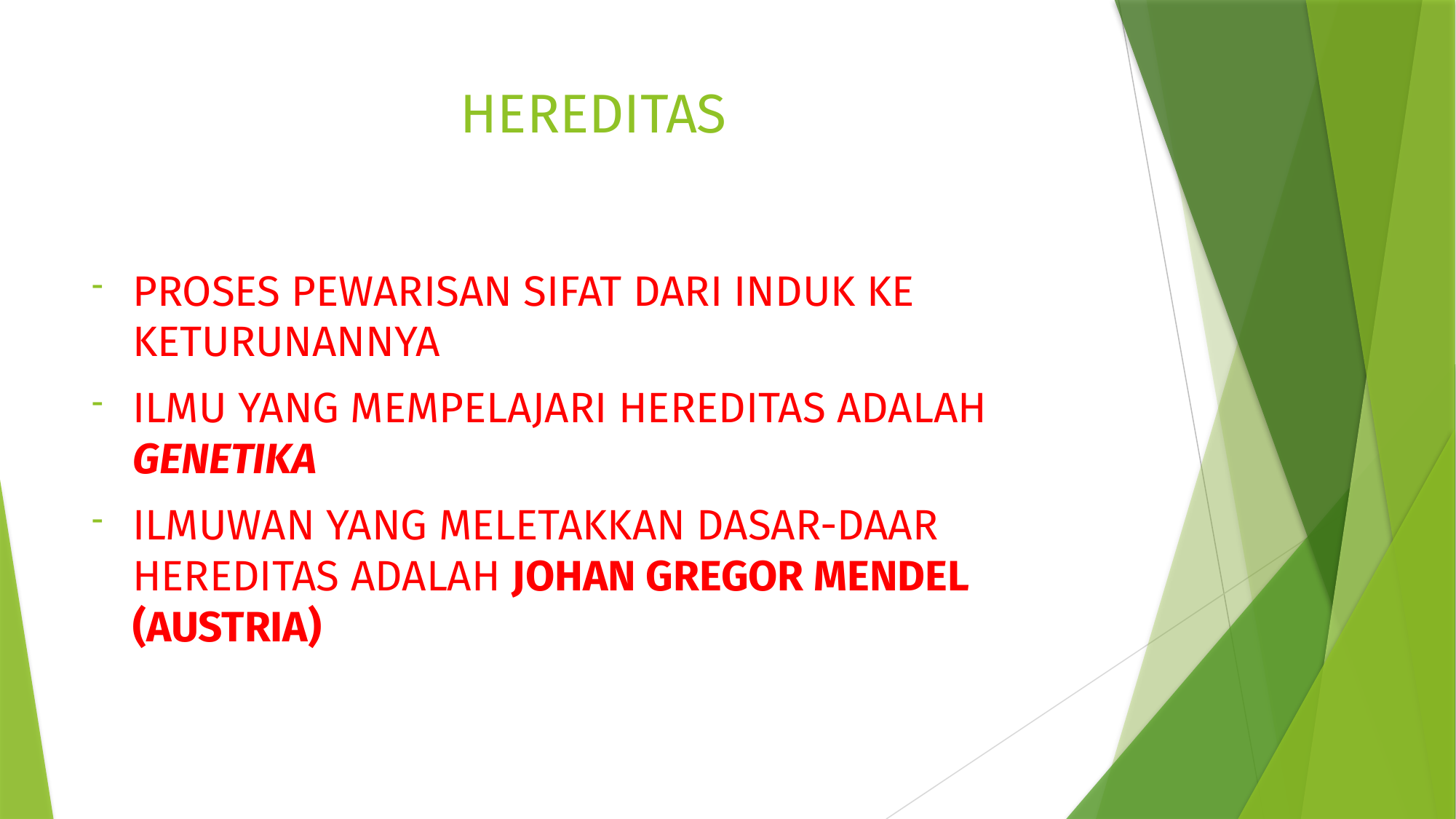

# HEREDITAS
PROSES PEWARISAN SIFAT DARI INDUK KE KETURUNANNYA
ILMU YANG MEMPELAJARI HEREDITAS ADALAH GENETIKA
ILMUWAN YANG MELETAKKAN DASAR-DAAR HEREDITAS ADALAH JOHAN GREGOR MENDEL (AUSTRIA)